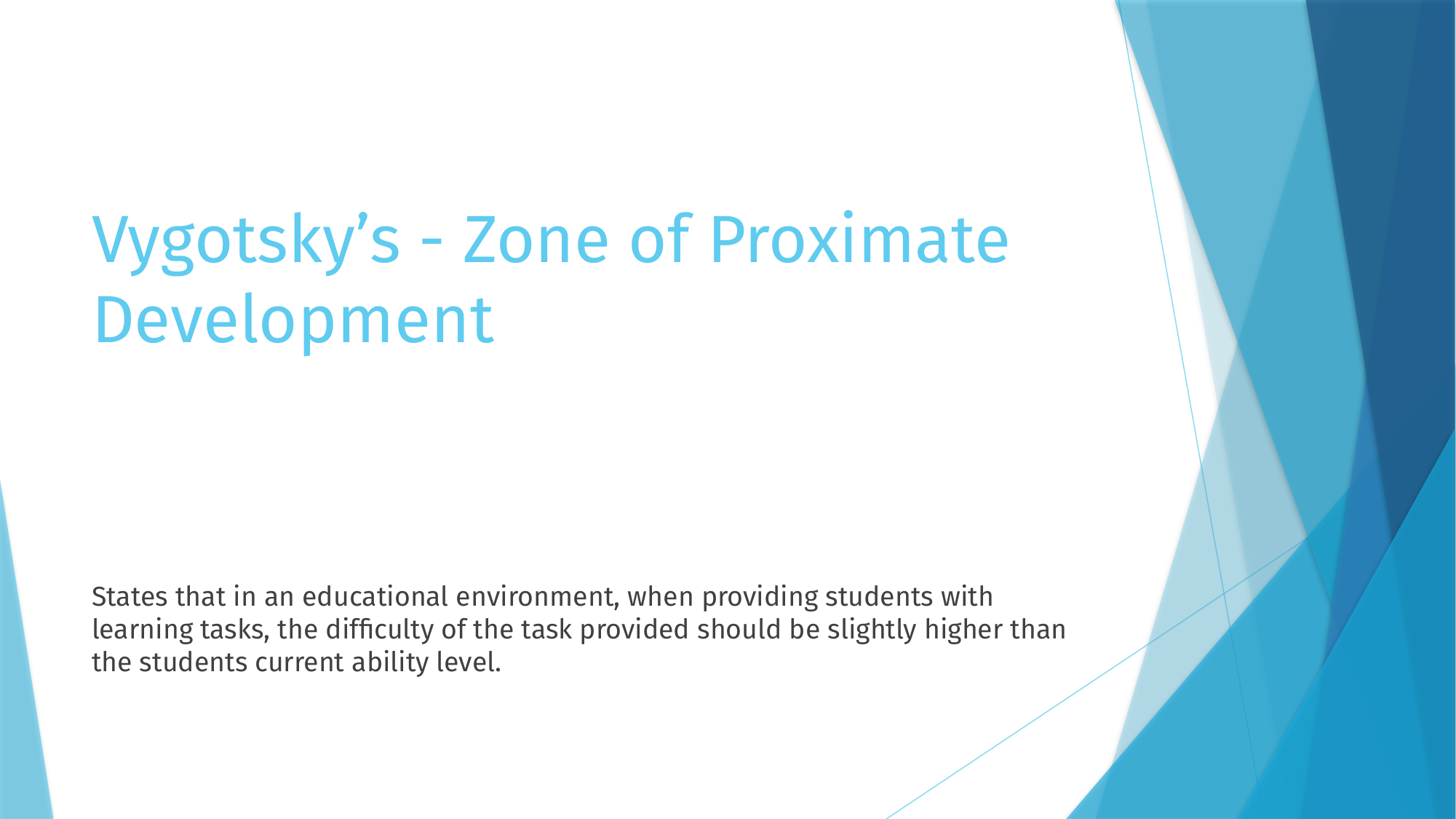

# Vygotsky’s - Zone of Proximate Development
States that in an educational environment, when providing students with learning tasks, the difficulty of the task provided should be slightly higher than the students current ability level.